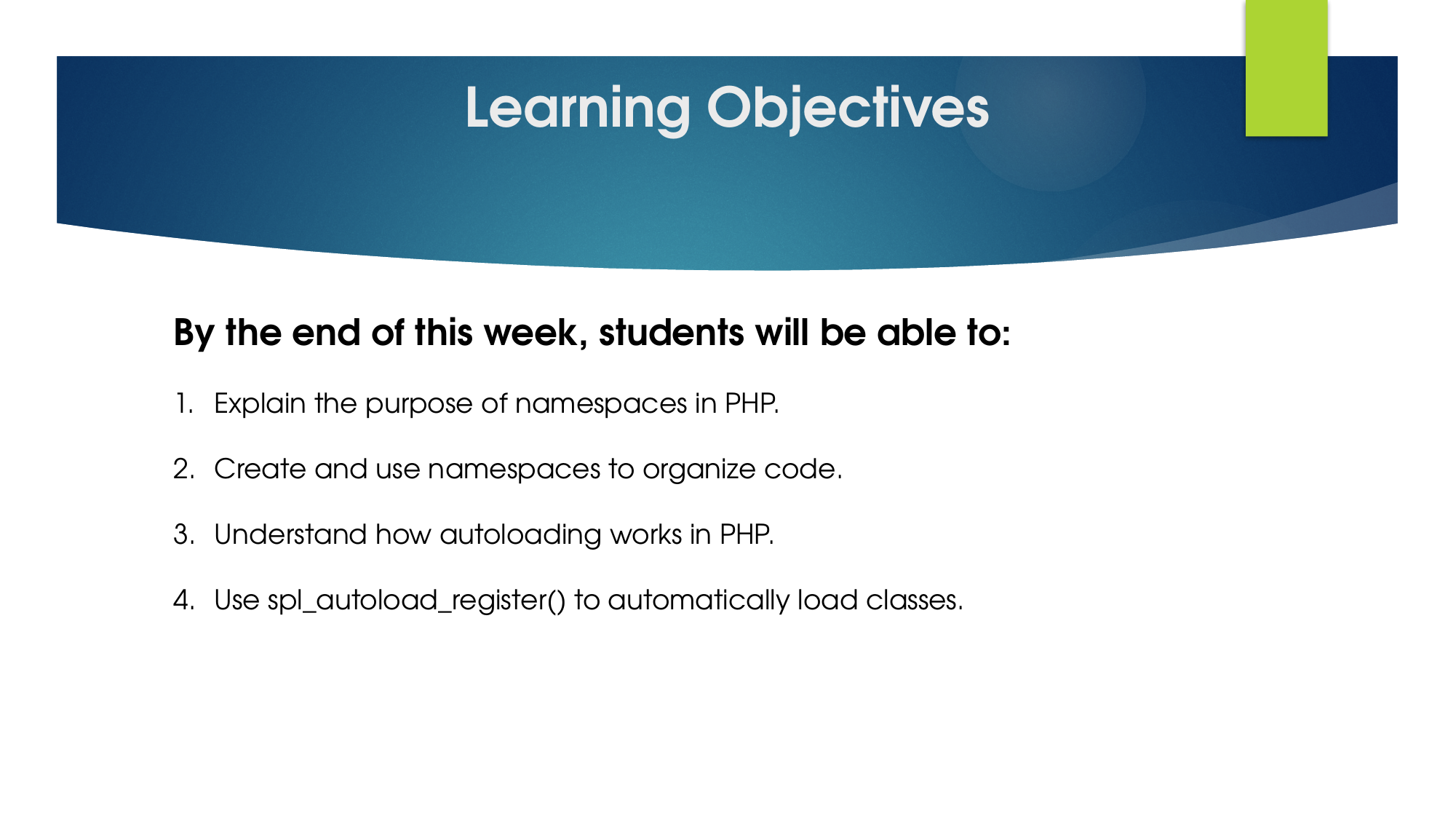

# Learning Objectives
By the end of this week, students will be able to:

Explain the purpose of namespaces in PHP.

Create and use namespaces to organize code.

Understand how autoloading works in PHP.

Use spl_autoload_register() to automatically load classes.